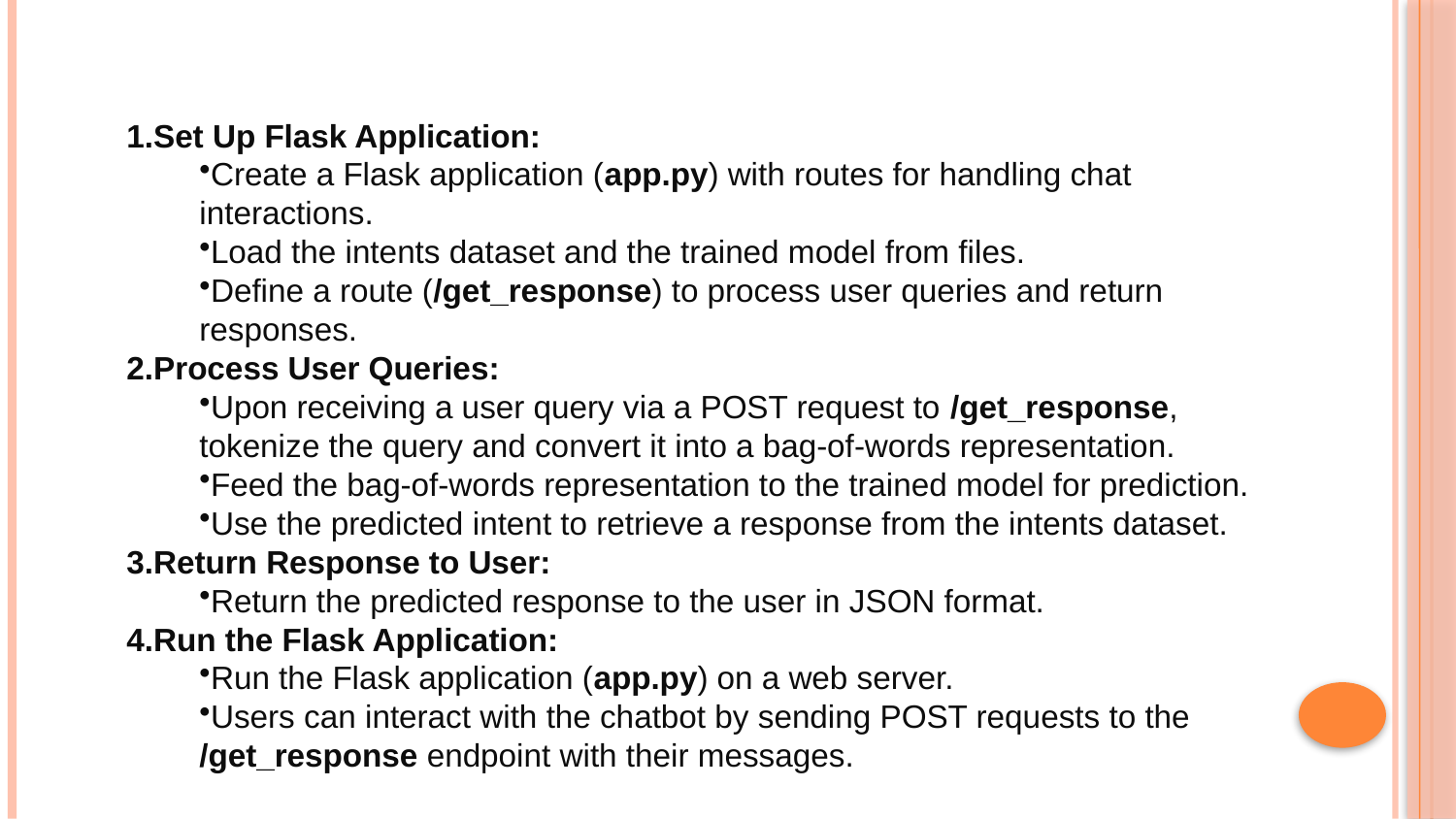

Set Up Flask Application:
Create a Flask application (app.py) with routes for handling chat interactions.
Load the intents dataset and the trained model from files.
Define a route (/get_response) to process user queries and return responses.
Process User Queries:
Upon receiving a user query via a POST request to /get_response, tokenize the query and convert it into a bag-of-words representation.
Feed the bag-of-words representation to the trained model for prediction.
Use the predicted intent to retrieve a response from the intents dataset.
Return Response to User:
Return the predicted response to the user in JSON format.
Run the Flask Application:
Run the Flask application (app.py) on a web server.
Users can interact with the chatbot by sending POST requests to the /get_response endpoint with their messages.